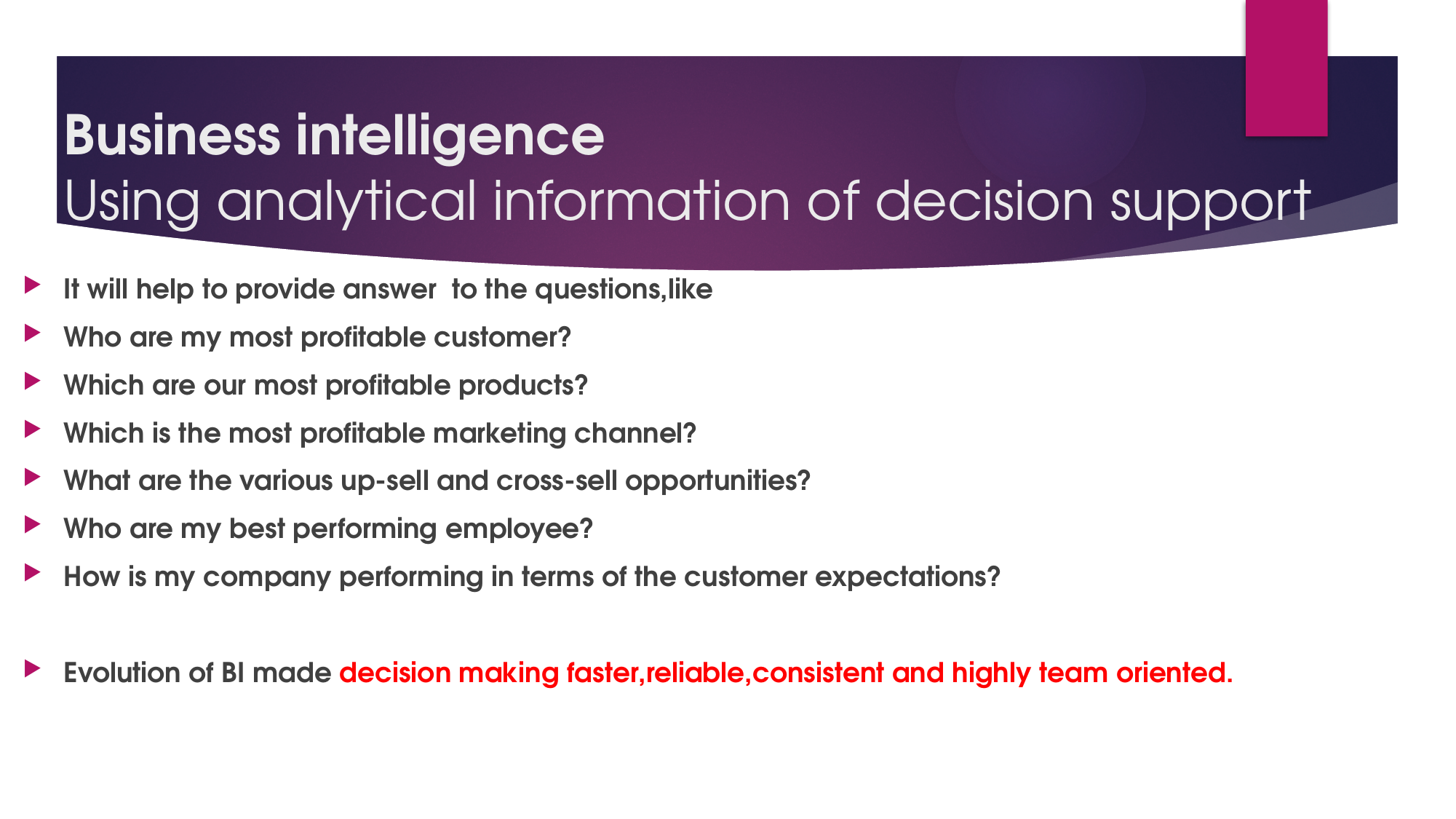

# Business intelligence Using analytical information of decision support
It will help to provide answer  to the questions,like
Who are my most profitable customer?
Which are our most profitable products?
Which is the most profitable marketing channel?
What are the various up-sell and cross-sell opportunities?
Who are my best performing employee?
How is my company performing in terms of the customer expectations?

Evolution of BI made decision making faster,reliable,consistent and highly team oriented.